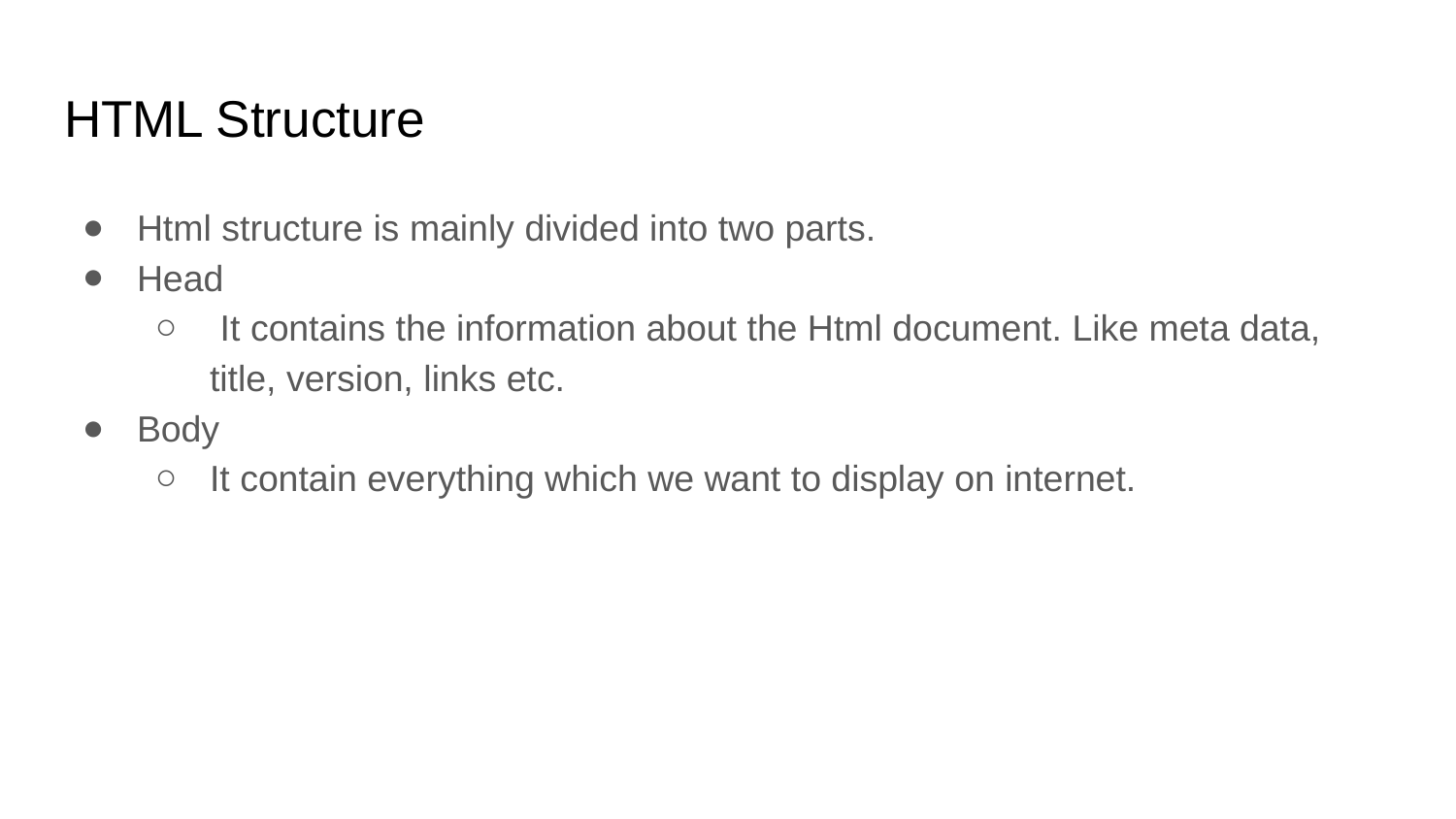

# HTML Structure
Html structure is mainly divided into two parts.
Head
 It contains the information about the Html document. Like meta data, title, version, links etc.
Body
It contain everything which we want to display on internet.